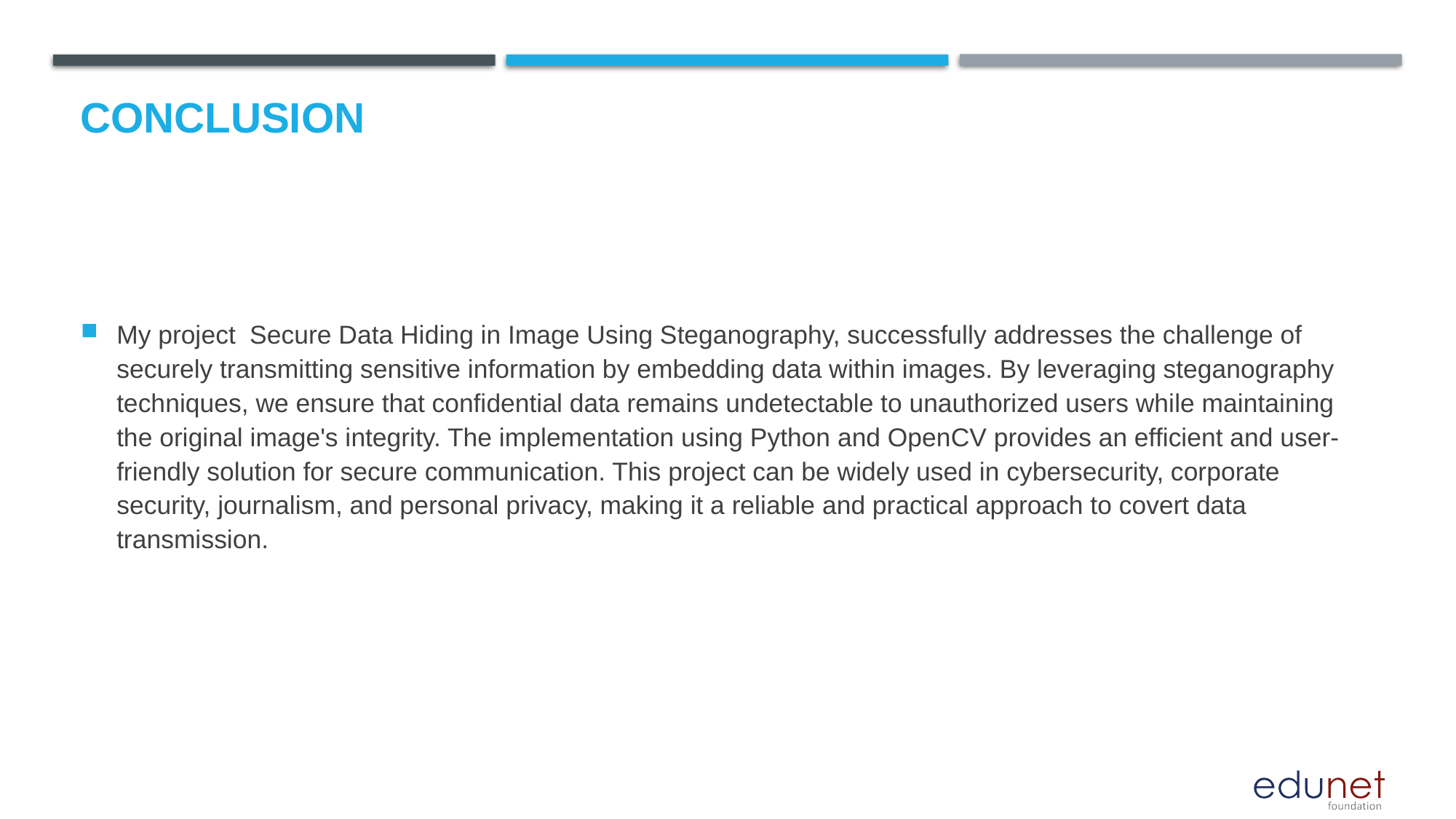

# Conclusion
My project  Secure Data Hiding in Image Using Steganography, successfully addresses the challenge of securely transmitting sensitive information by embedding data within images. By leveraging steganography techniques, we ensure that confidential data remains undetectable to unauthorized users while maintaining the original image's integrity. The implementation using Python and OpenCV provides an efficient and user-friendly solution for secure communication. This project can be widely used in cybersecurity, corporate security, journalism, and personal privacy, making it a reliable and practical approach to covert data transmission.